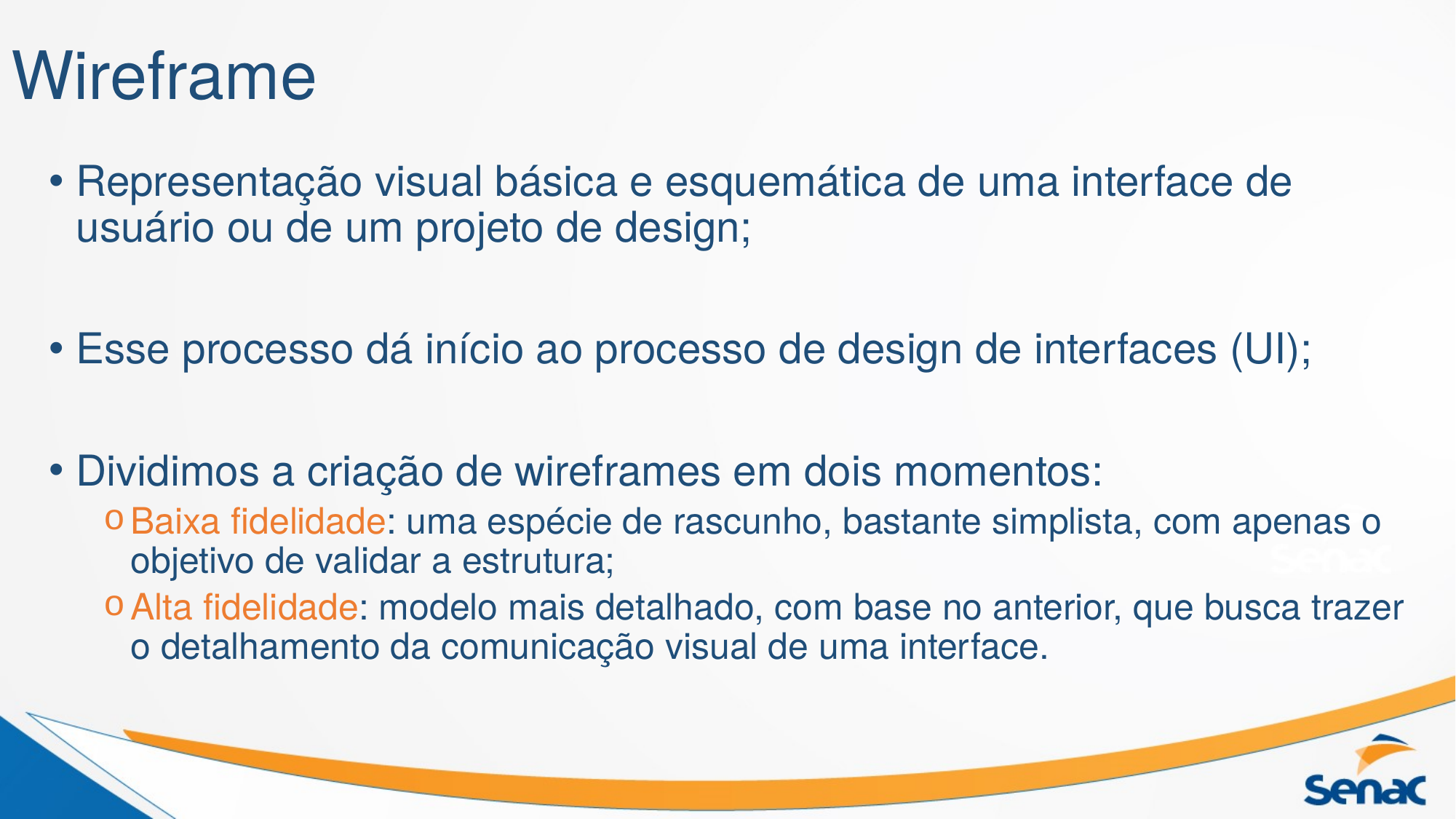

# Wireframe
Representação visual básica e esquemática de uma interface de usuário ou de um projeto de design;

Esse processo dá início ao processo de design de interfaces (UI);

Dividimos a criação de wireframes em dois momentos:
Baixa fidelidade: uma espécie de rascunho, bastante simplista, com apenas o objetivo de validar a estrutura;
Alta fidelidade: modelo mais detalhado, com base no anterior, que busca trazer o detalhamento da comunicação visual de uma interface.